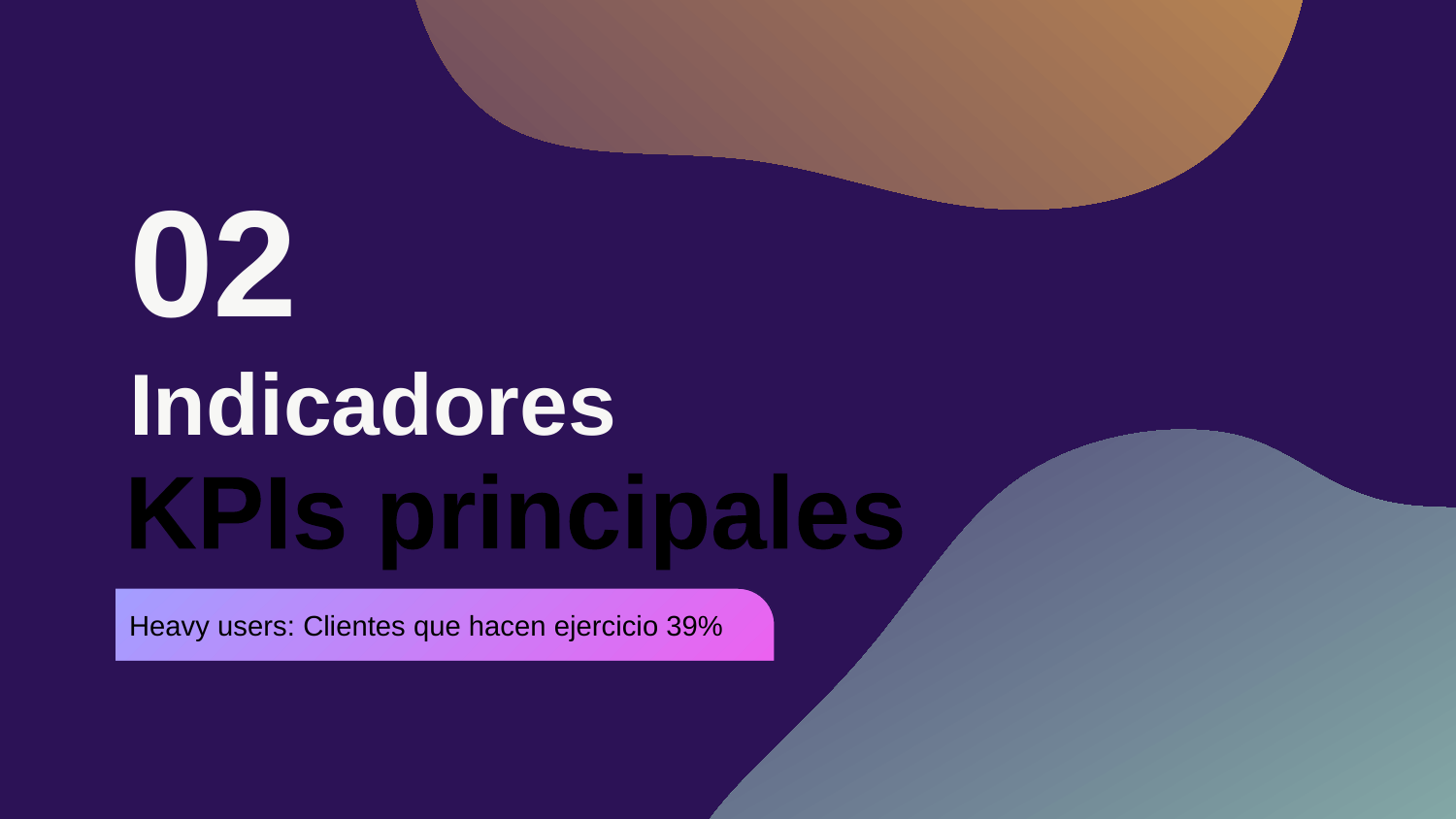

02
# Indicadores
KPIs principales
Heavy users: Clientes que hacen ejercicio 39%